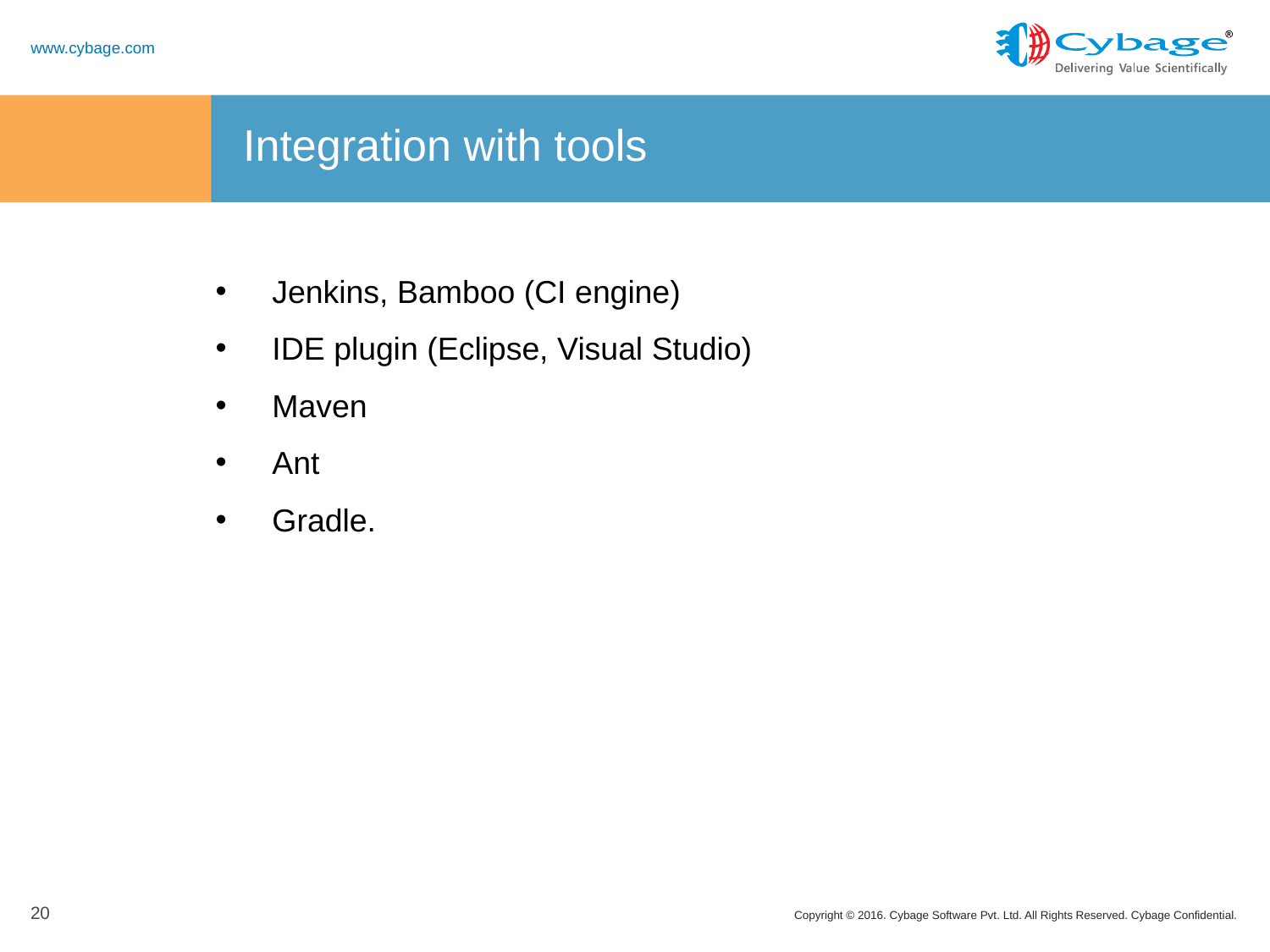

# Integration with tools
   Jenkins, Bamboo (CI engine)
   IDE plugin (Eclipse, Visual Studio)
   Maven
   Ant
   Gradle.
20